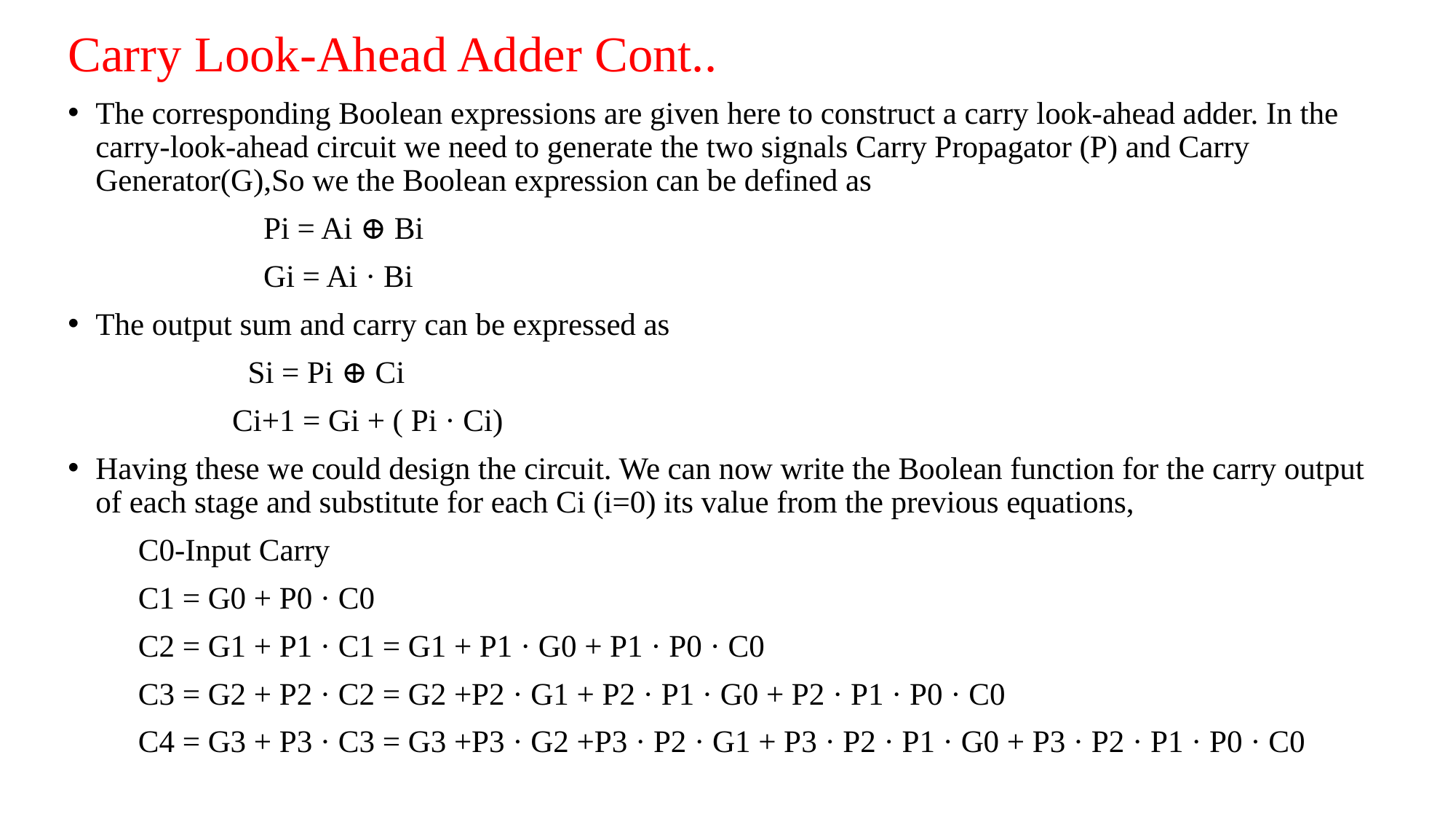

# Carry Look-Ahead Adder Cont..
The corresponding Boolean expressions are given here to construct a carry look-ahead adder. In the carry-look-ahead circuit we need to generate the two signals Carry Propagator (P) and Carry Generator(G),So we the Boolean expression can be defined as
                         Pi = Ai ⊕ Bi
                         Gi = Ai · Bi
The output sum and carry can be expressed as
                       Si = Pi ⊕ Ci
                     Ci+1 = Gi + ( Pi · Ci)
Having these we could design the circuit. We can now write the Boolean function for the carry output of each stage and substitute for each Ci (i=0) its value from the previous equations,
         C0-Input Carry
         C1 = G0 + P0 · C0
         C2 = G1 + P1 · C1 = G1 + P1 · G0 + P1 · P0 · C0
         C3 = G2 + P2 · C2 = G2 +P2 · G1 + P2 · P1 · G0 + P2 · P1 · P0 · C0
         C4 = G3 + P3 · C3 = G3 +P3 · G2 +P3 · P2 · G1 + P3 · P2 · P1 · G0 + P3 · P2 · P1 · P0 · C0